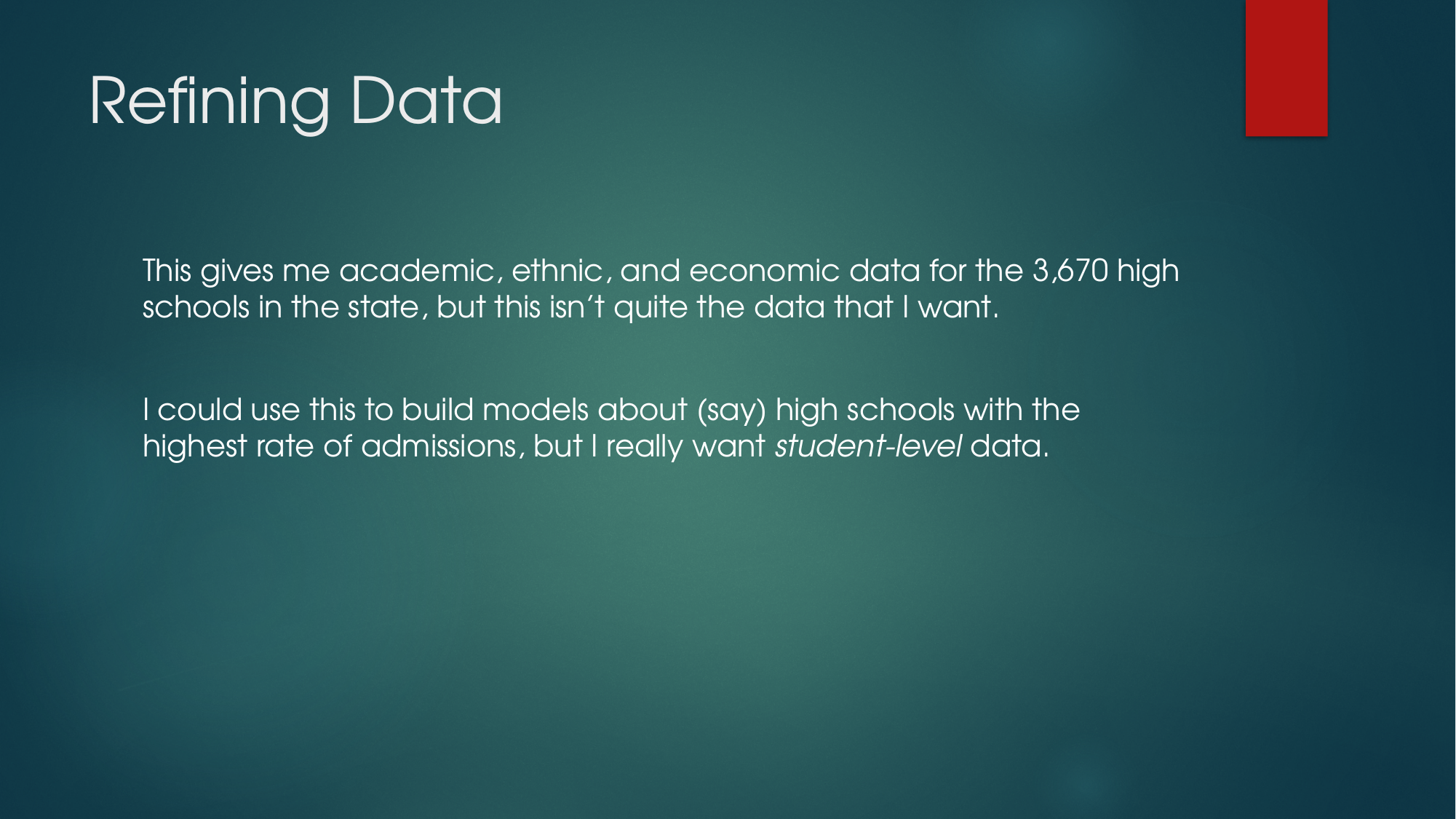

# Refining Data
This gives me academic, ethnic, and economic data for the 3,670 high schools in the state, but this isn’t quite the data that I want.

I could use this to build models about (say) high schools with the highest rate of admissions, but I really want student-level data.